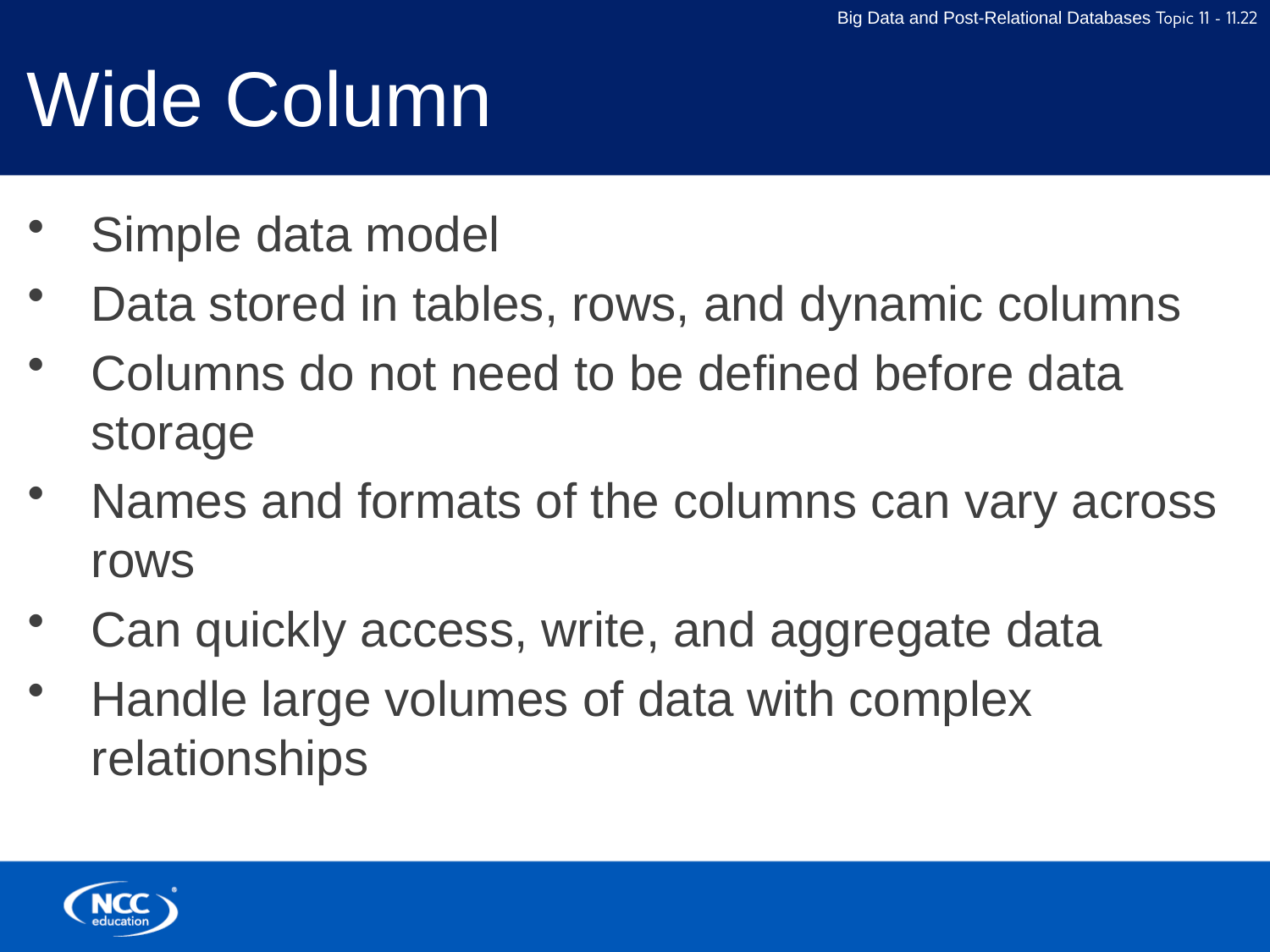

# Wide Column
Simple data model
Data stored in tables, rows, and dynamic columns
Columns do not need to be defined before data storage
Names and formats of the columns can vary across rows
Can quickly access, write, and aggregate data
Handle large volumes of data with complex relationships